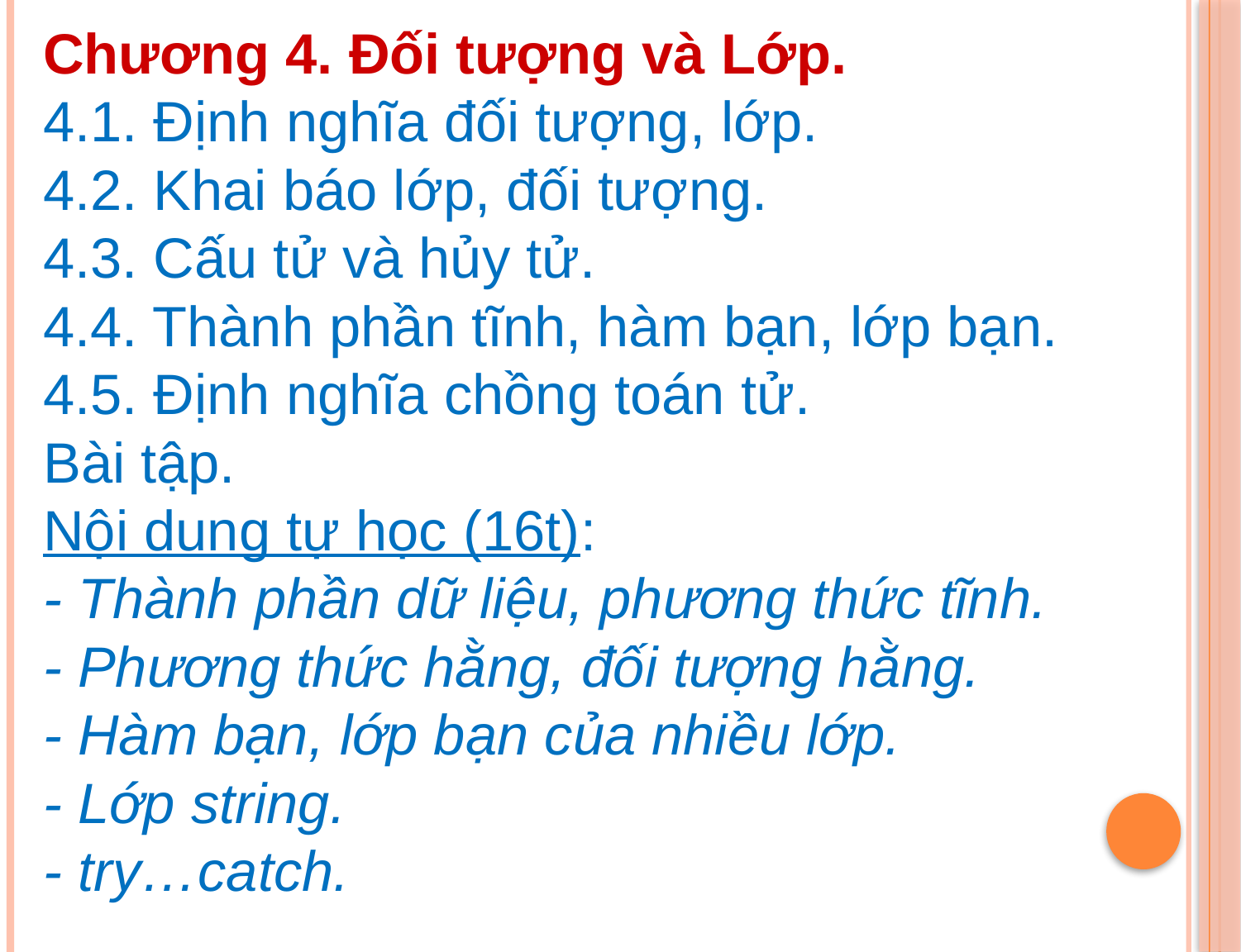

Chương 4. Đối tượng và Lớp.
4.1. Định nghĩa đối tượng, lớp.
4.2. Khai báo lớp, đối tượng.
4.3. Cấu tử và hủy tử.
4.4. Thành phần tĩnh, hàm bạn, lớp bạn.
4.5. Định nghĩa chồng toán tử.
Bài tập.
Nội dung tự học (16t):
- Thành phần dữ liệu, phương thức tĩnh.
- Phương thức hằng, đối tượng hằng.
- Hàm bạn, lớp bạn của nhiều lớp.
- Lớp string.
- try…catch.